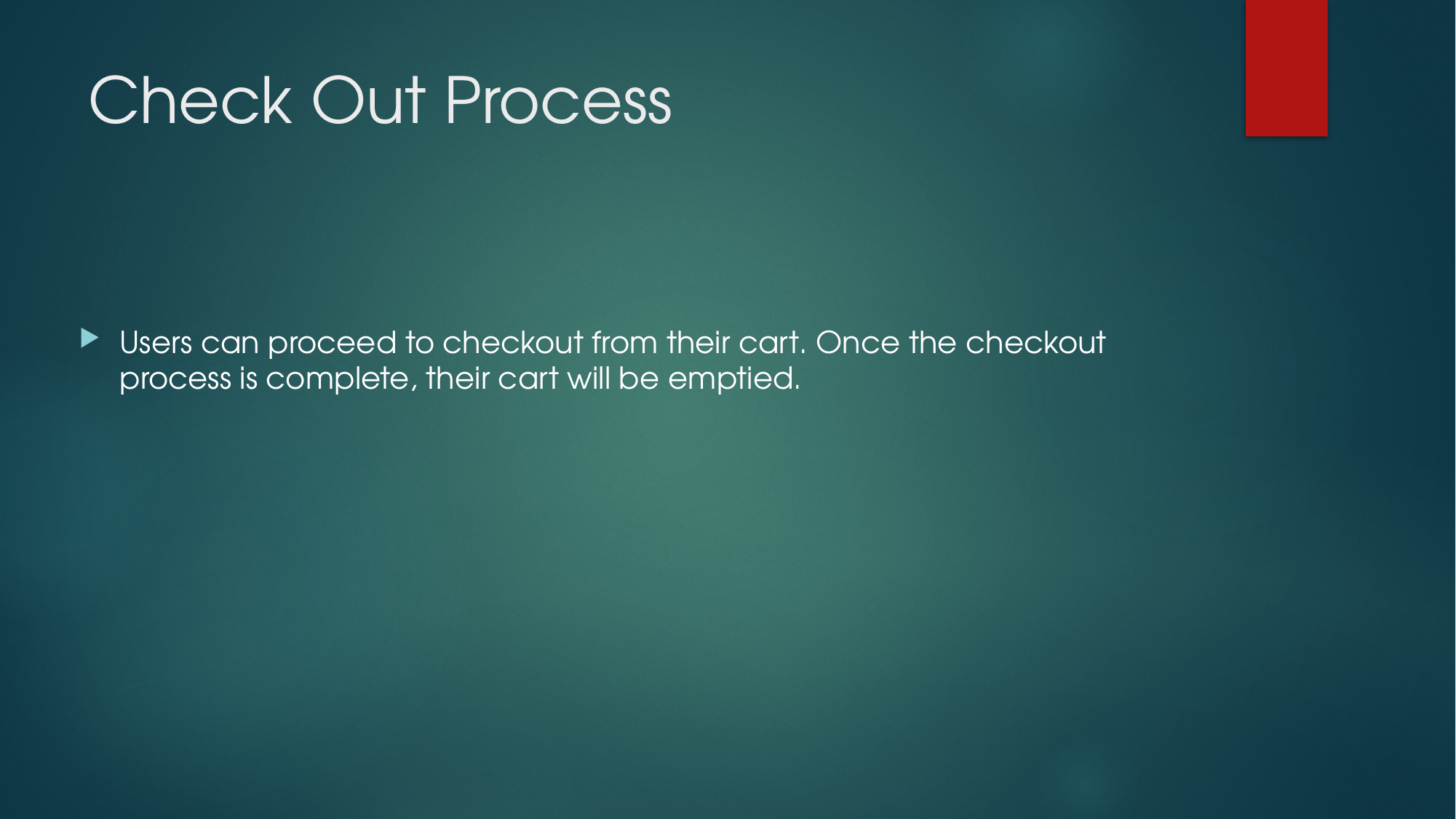

# Check Out Process
Users can proceed to checkout from their cart. Once the checkout process is complete, their cart will be emptied.